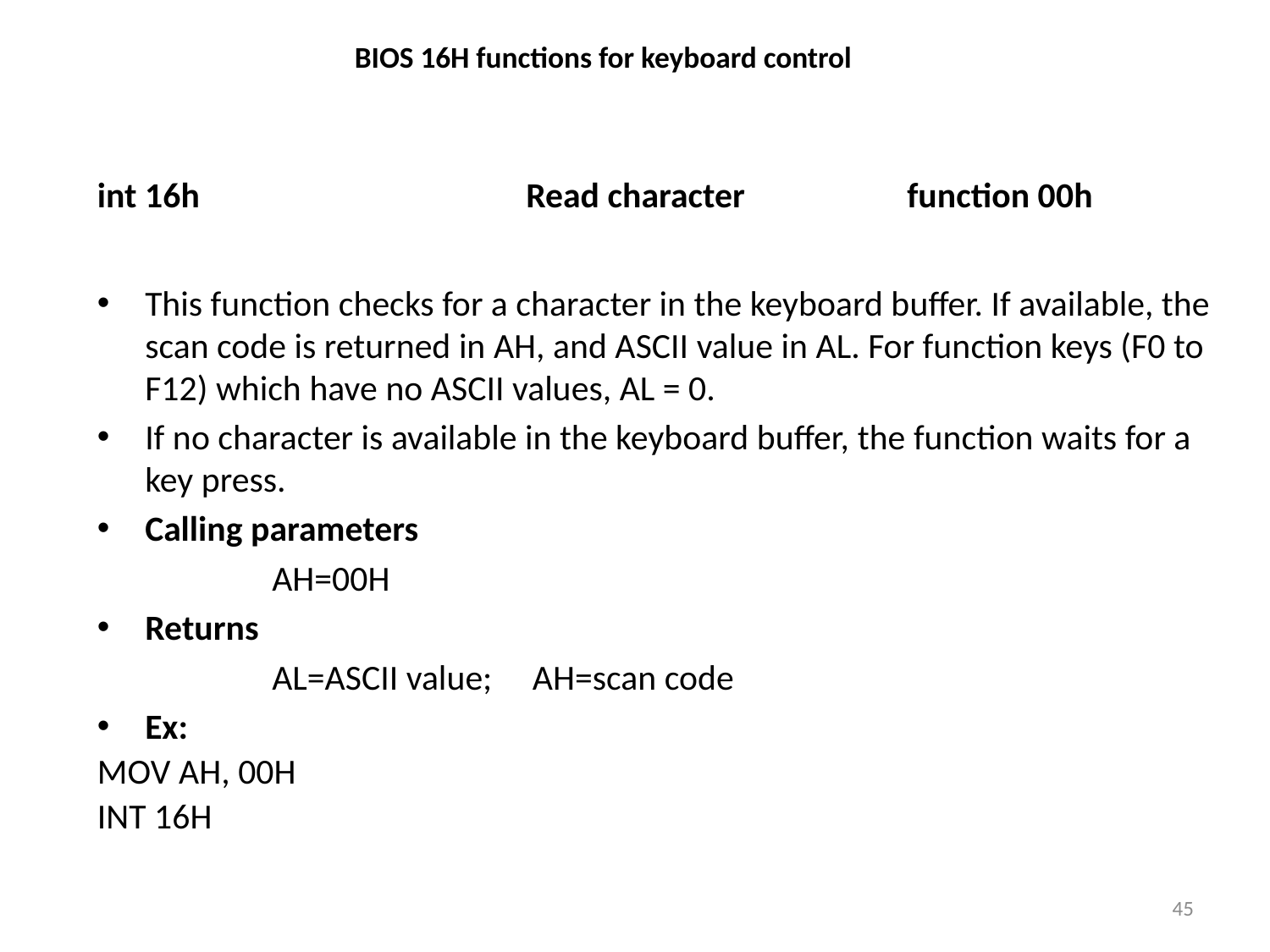

# BIOS 16H functions for keyboard control

int 16h		 	Read character		function 00h

This function checks for a character in the keyboard buffer. If available, the scan code is returned in AH, and ASCII value in AL. For function keys (F0 to F12) which have no ASCII values, AL = 0.
If no character is available in the keyboard buffer, the function waits for a key press.
Calling parameters
		AH=00H
Returns
		AL=ASCII value;     AH=scan code
Ex:
MOV AH, 00H
INT 16H

45